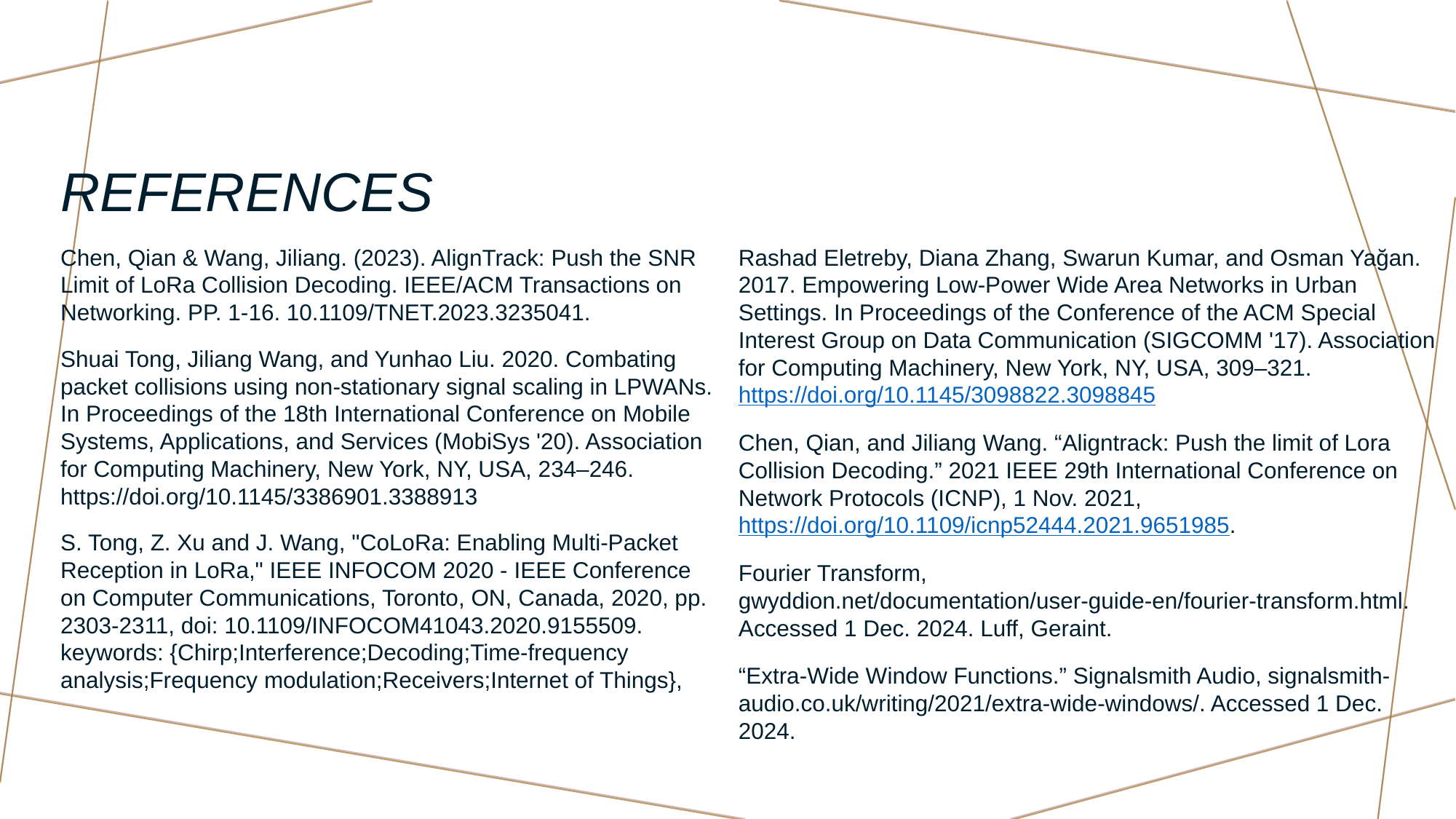

# References
Chen, Qian & Wang, Jiliang. (2023). AlignTrack: Push the SNR Limit of LoRa Collision Decoding. IEEE/ACM Transactions on Networking. PP. 1-16. 10.1109/TNET.2023.3235041.
Shuai Tong, Jiliang Wang, and Yunhao Liu. 2020. Combating packet collisions using non-stationary signal scaling in LPWANs. In Proceedings of the 18th International Conference on Mobile Systems, Applications, and Services (MobiSys '20). Association for Computing Machinery, New York, NY, USA, 234–246. https://doi.org/10.1145/3386901.3388913
S. Tong, Z. Xu and J. Wang, "CoLoRa: Enabling Multi-Packet Reception in LoRa," IEEE INFOCOM 2020 - IEEE Conference on Computer Communications, Toronto, ON, Canada, 2020, pp. 2303-2311, doi: 10.1109/INFOCOM41043.2020.9155509. keywords: {Chirp;Interference;Decoding;Time-frequency analysis;Frequency modulation;Receivers;Internet of Things},

Rashad Eletreby, Diana Zhang, Swarun Kumar, and Osman Yağan. 2017. Empowering Low-Power Wide Area Networks in Urban Settings. In Proceedings of the Conference of the ACM Special Interest Group on Data Communication (SIGCOMM '17). Association for Computing Machinery, New York, NY, USA, 309–321. https://doi.org/10.1145/3098822.3098845
Chen, Qian, and Jiliang Wang. “Aligntrack: Push the limit of Lora Collision Decoding.” 2021 IEEE 29th International Conference on Network Protocols (ICNP), 1 Nov. 2021, https://doi.org/10.1109/icnp52444.2021.9651985.
Fourier Transform, gwyddion.net/documentation/user-guide-en/fourier-transform.html. Accessed 1 Dec. 2024. Luff, Geraint.
“Extra-Wide Window Functions.” Signalsmith Audio, signalsmith-audio.co.uk/writing/2021/extra-wide-windows/. Accessed 1 Dec. 2024.